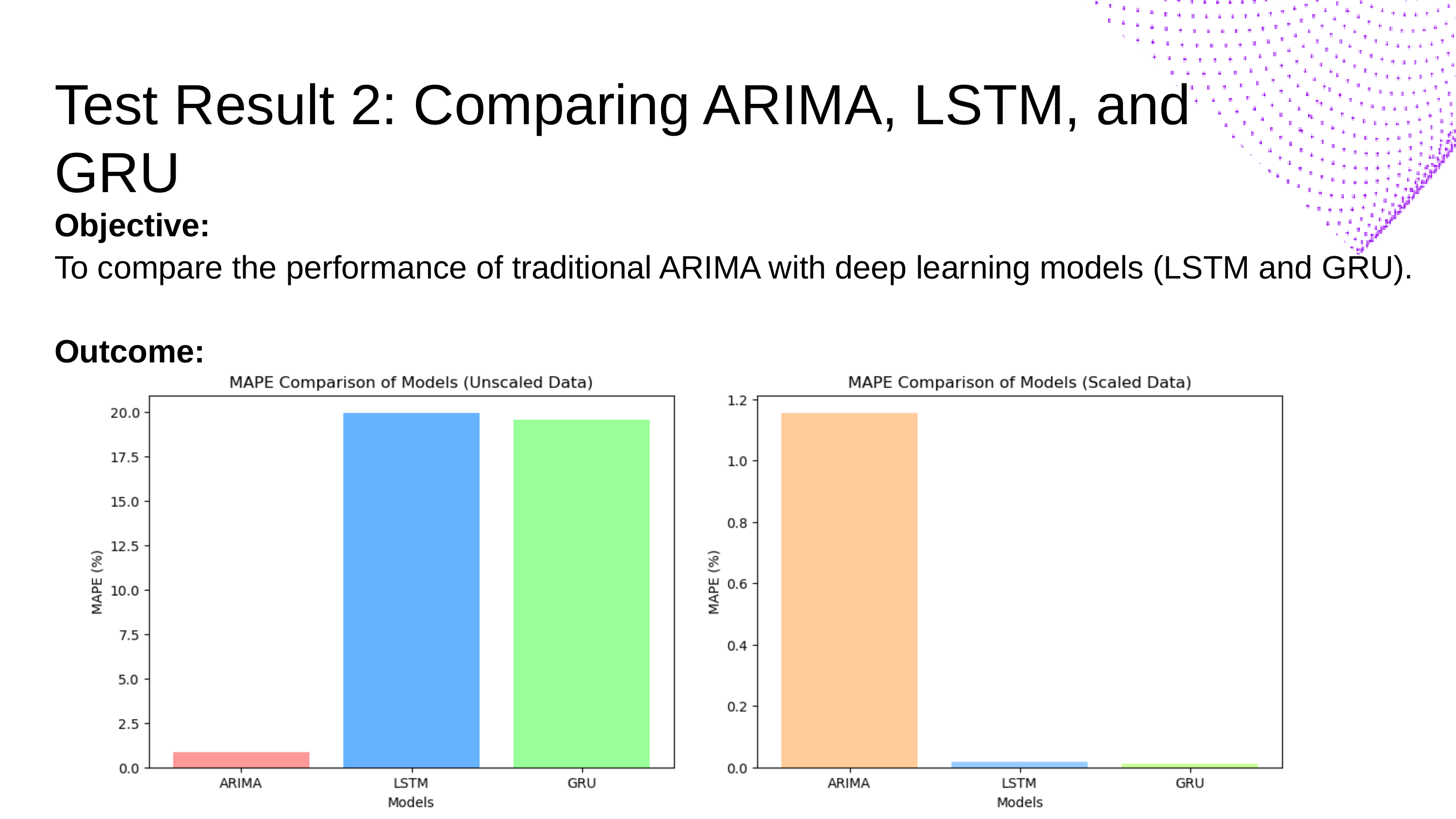

Test Result 2: Comparing ARIMA, LSTM, and GRU
Objective:
To compare the performance of traditional ARIMA with deep learning models (LSTM and GRU).

Outcome: